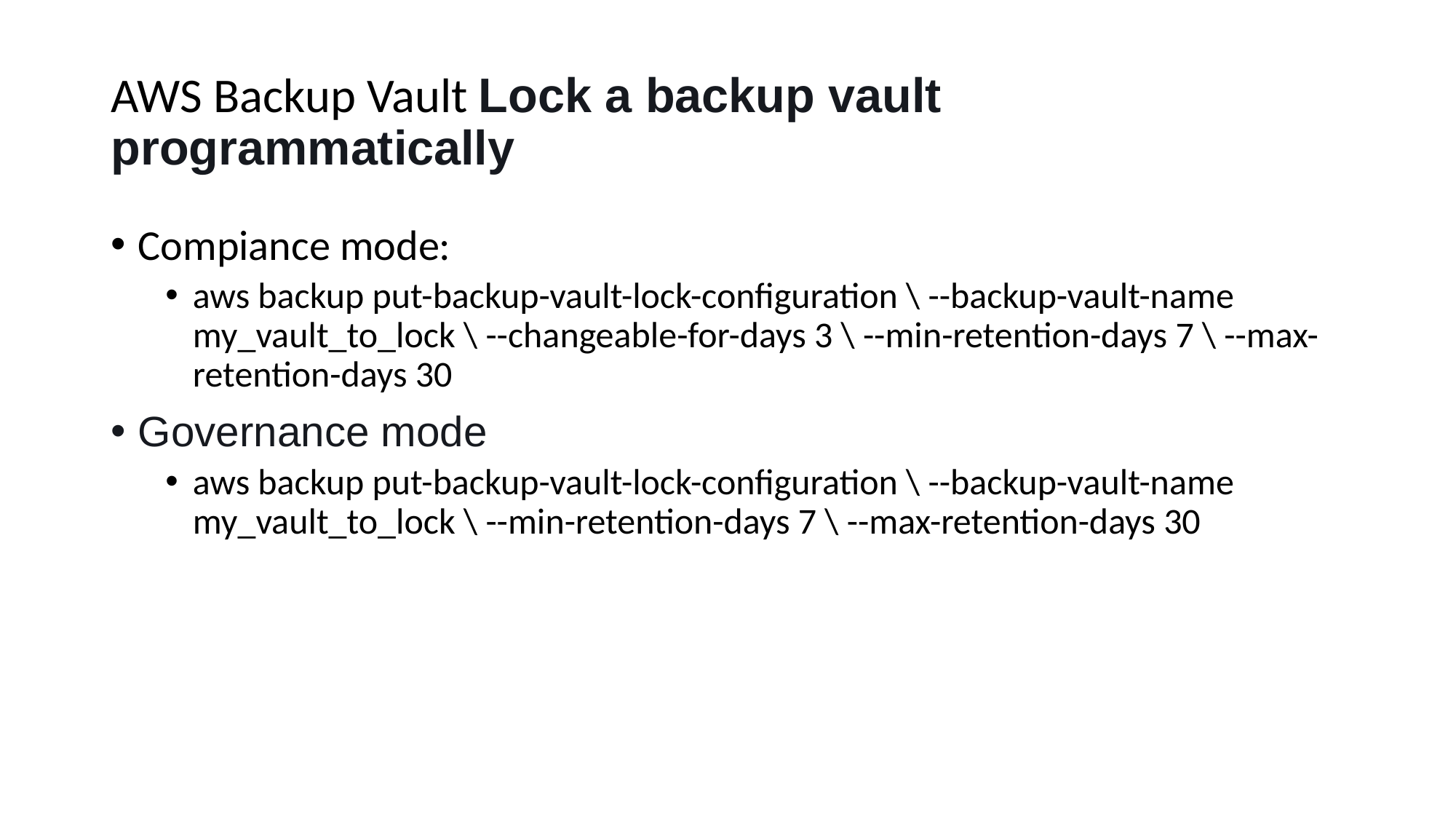

# AWS Backup Vault Lock a backup vault programmatically
Compiance mode:
aws backup put-backup-vault-lock-configuration \ --backup-vault-name my_vault_to_lock \ --changeable-for-days 3 \ --min-retention-days 7 \ --max-retention-days 30
Governance mode
aws backup put-backup-vault-lock-configuration \ --backup-vault-name my_vault_to_lock \ --min-retention-days 7 \ --max-retention-days 30